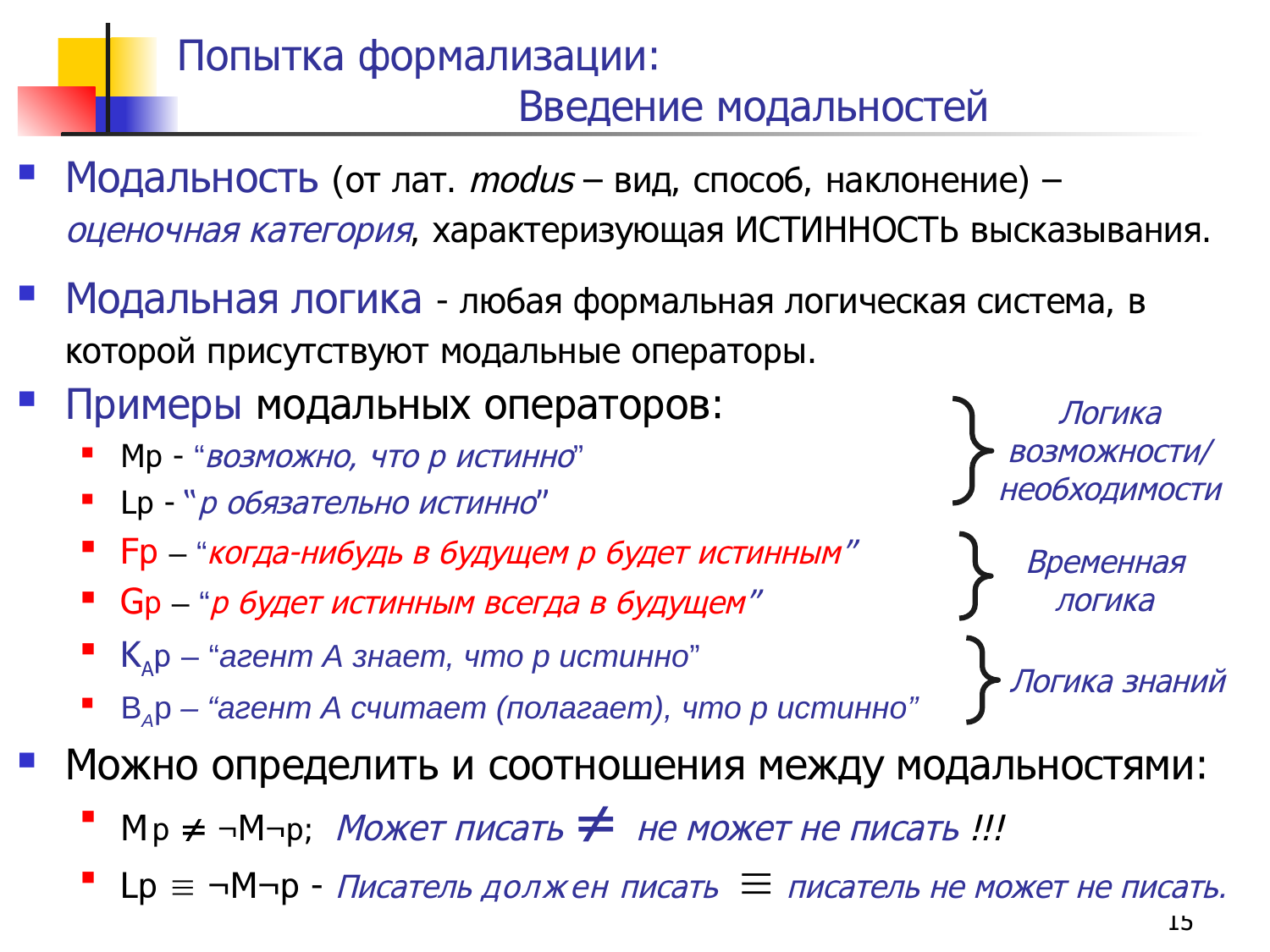

# Попытка формализации: Введение модальностей
Модальность (от лат. modus – вид, способ, наклонение) –оценочная категория, характеризующая ИСТИННОСТЬ высказывания.
Модальная логика - любая формальная логическая система, в которой присутствуют модальные операторы.
Примеры модальных операторов:
Мр - “возможно, что р истинно”
Lр - “р обязательно истинно”
Fр – “когда-нибудь в будущем р будет истинным”
Gр – “р будет истинным всегда в будущем”
КАр – “агент А знает, что р истинно”
ВАр – “агент А считает (полагает), что р истинно”
Можно определить и соотношения между модальностями:
Мр ≠ ¬М¬р;  Может писать ≠ не может не писать !!!
Lр ≡ ¬M¬р - Писатель должен писать  ≡ писатель не может не писать.
Логика возможности/
необходимости

Временная логика

Логика знаний
15